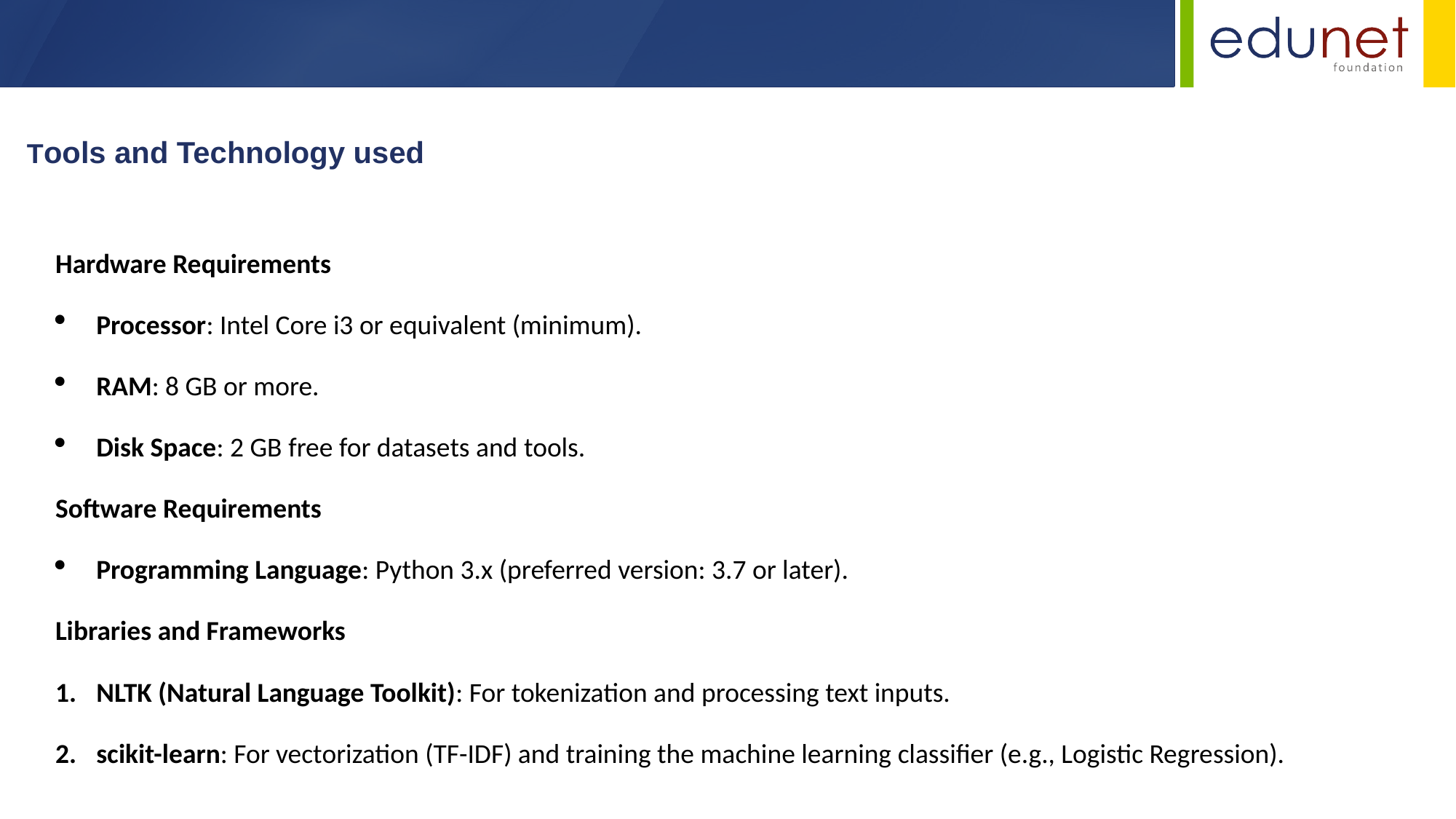

Tools and Technology used
Hardware Requirements
Processor: Intel Core i3 or equivalent (minimum).
RAM: 8 GB or more.
Disk Space: 2 GB free for datasets and tools.
Software Requirements
Programming Language: Python 3.x (preferred version: 3.7 or later).
Libraries and Frameworks
NLTK (Natural Language Toolkit): For tokenization and processing text inputs.
scikit-learn: For vectorization (TF-IDF) and training the machine learning classifier (e.g., Logistic Regression).